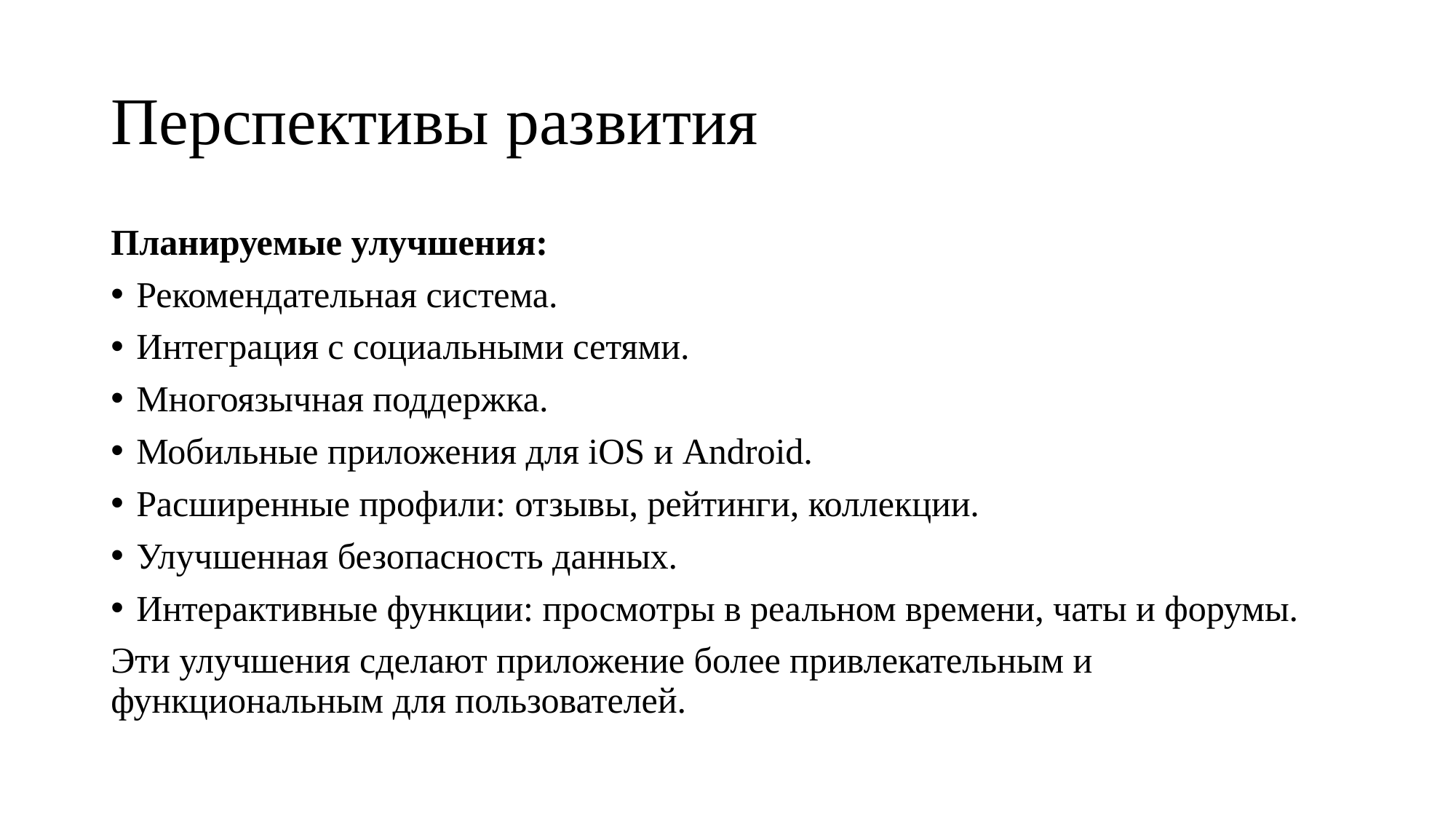

# Перспективы развития
Планируемые улучшения:
Рекомендательная система.
Интеграция с социальными сетями.
Многоязычная поддержка.
Мобильные приложения для iOS и Android.
Расширенные профили: отзывы, рейтинги, коллекции.
Улучшенная безопасность данных.
Интерактивные функции: просмотры в реальном времени, чаты и форумы.
Эти улучшения сделают приложение более привлекательным и функциональным для пользователей.